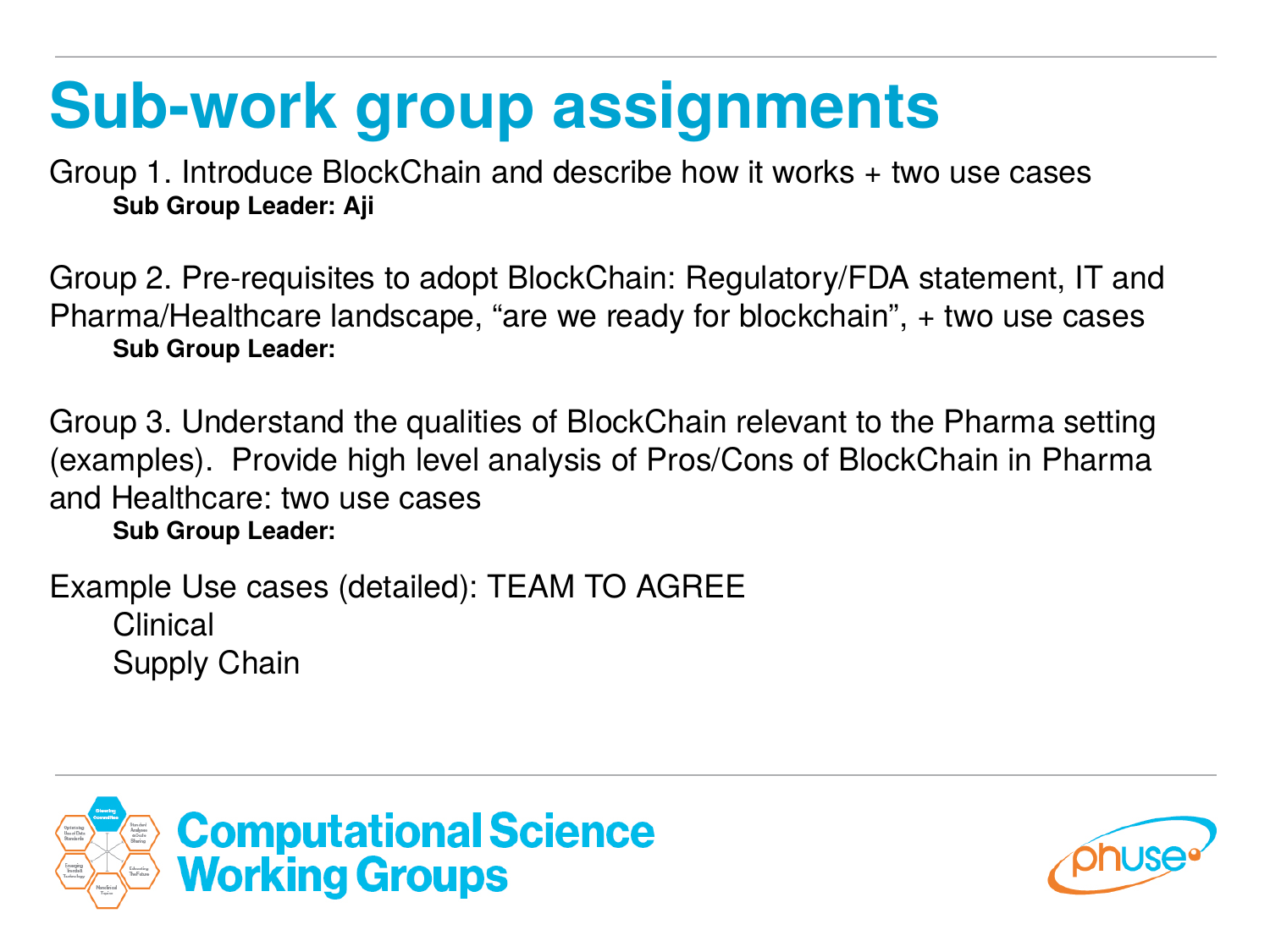

Sub-work group assignments
Group 1. Introduce BlockChain and describe how it works + two use cases
Sub Group Leader: Aji

Group 2. Pre-requisites to adopt BlockChain: Regulatory/FDA statement, IT and Pharma/Healthcare landscape, “are we ready for blockchain”, + two use cases
Sub Group Leader:

Group 3. Understand the qualities of BlockChain relevant to the Pharma setting (examples).  Provide high level analysis of Pros/Cons of BlockChain in Pharma and Healthcare: two use cases
Sub Group Leader:

Example Use cases (detailed): TEAM TO AGREE
Clinical
Supply Chain